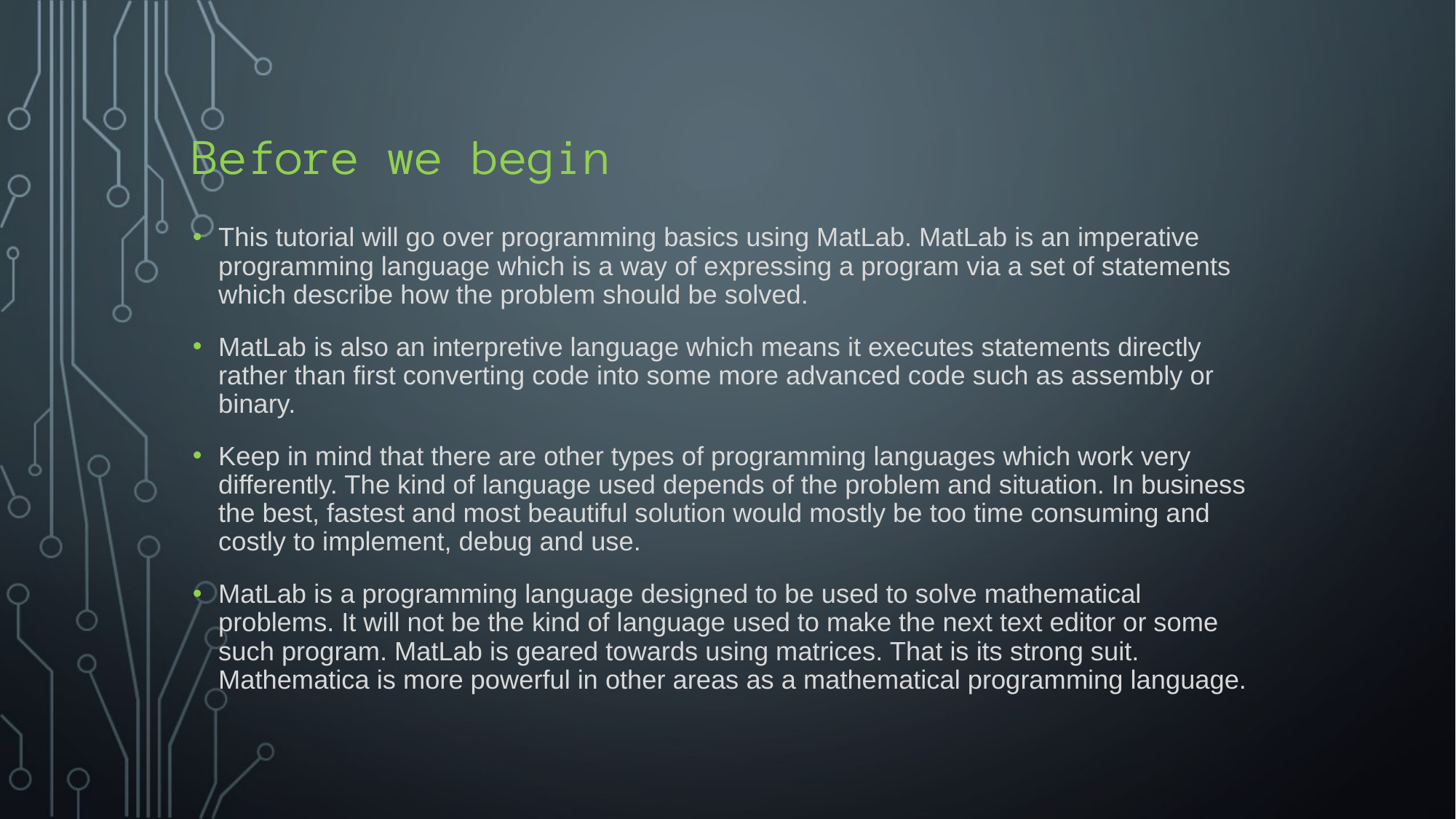

# Before we begin
This tutorial will go over programming basics using MatLab. MatLab is an imperative programming language which is a way of expressing a program via a set of statements which describe how the problem should be solved.
MatLab is also an interpretive language which means it executes statements directly rather than first converting code into some more advanced code such as assembly or binary.
Keep in mind that there are other types of programming languages which work very differently. The kind of language used depends of the problem and situation. In business the best, fastest and most beautiful solution would mostly be too time consuming and costly to implement, debug and use.
MatLab is a programming language designed to be used to solve mathematical problems. It will not be the kind of language used to make the next text editor or some such program. MatLab is geared towards using matrices. That is its strong suit. Mathematica is more powerful in other areas as a mathematical programming language.